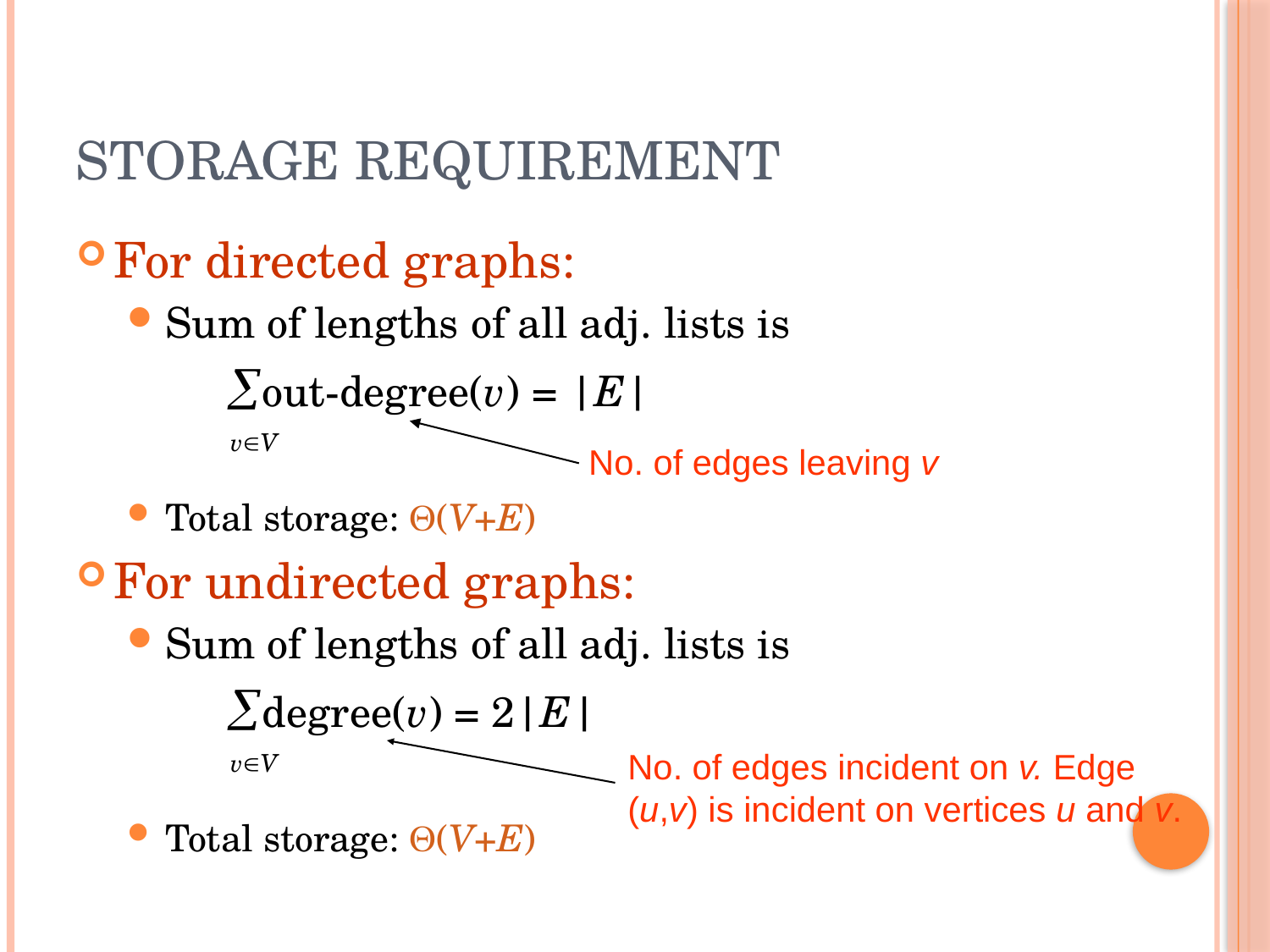

# Storage Requirement
For directed graphs:
Sum of lengths of all adj. lists is
           ∑out-degree(v) = |E|
             v∈V
Total storage: Θ(V+E)
For undirected graphs:
Sum of lengths of all adj. lists is
           ∑degree(v) = 2|E|
             v∈V
Total storage: Θ(V+E)

No. of edges leaving v
No. of edges incident on v. Edge (u,v) is incident on vertices u and v.